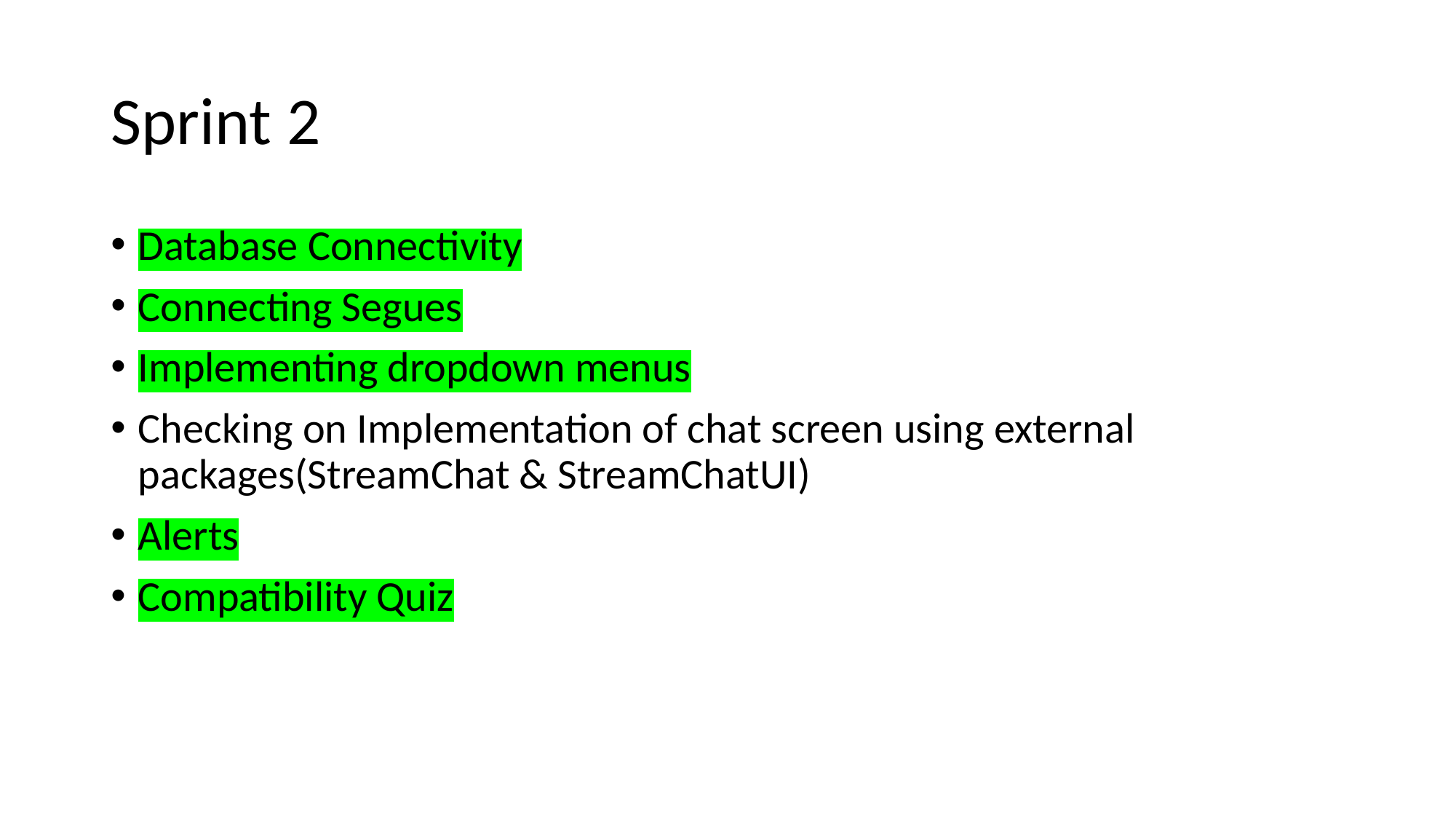

# Sprint 2
Database Connectivity
Connecting Segues
Implementing dropdown menus
Checking on Implementation of chat screen using external packages(StreamChat & StreamChatUI)
Alerts
Compatibility Quiz